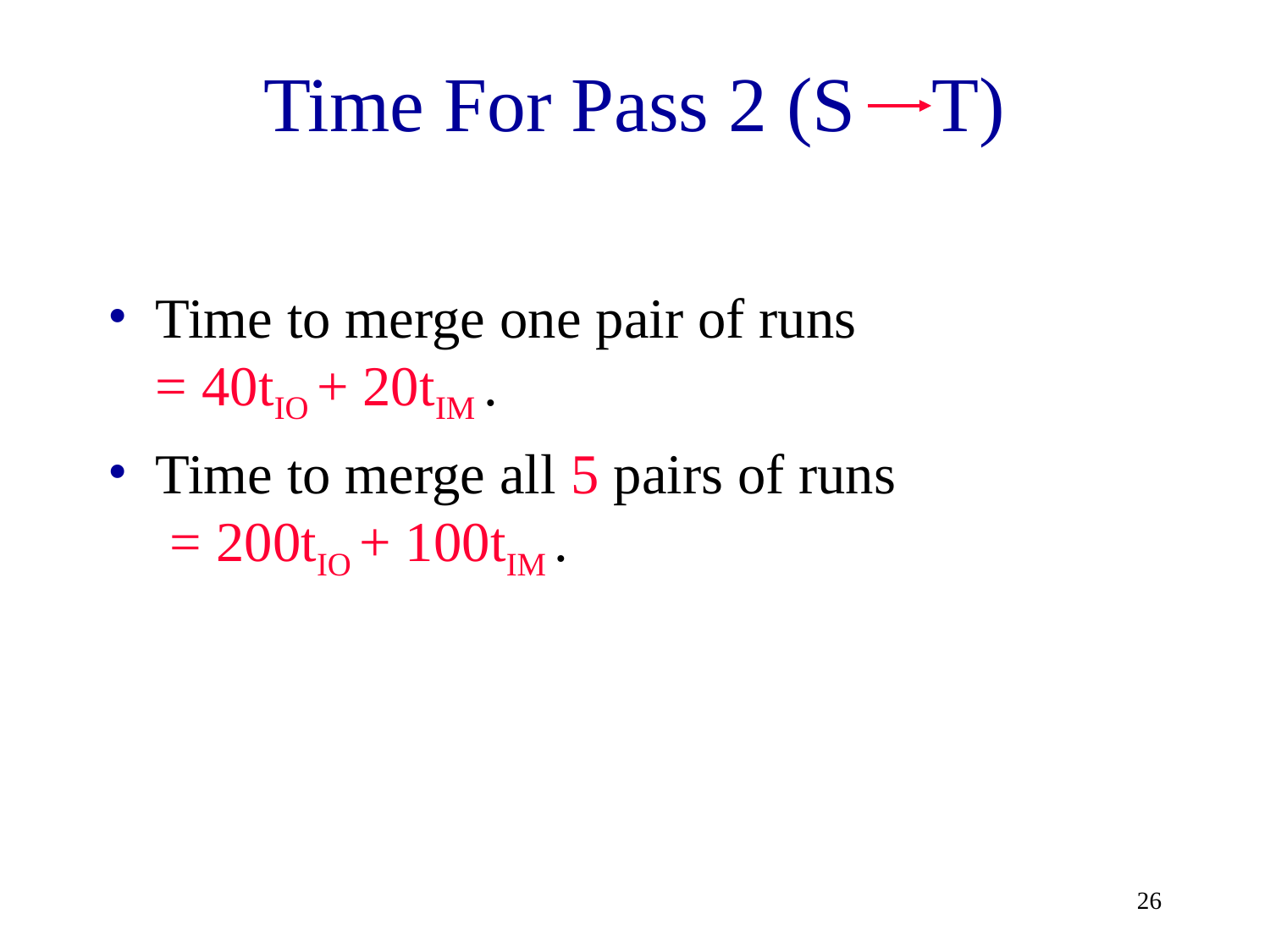

# Time For Pass 2 (S    T)
Time to merge one pair of runs                    = 40tIO + 20tIM .
Time to merge all 5 pairs of runs                    = 200tIO + 100tIM .
26